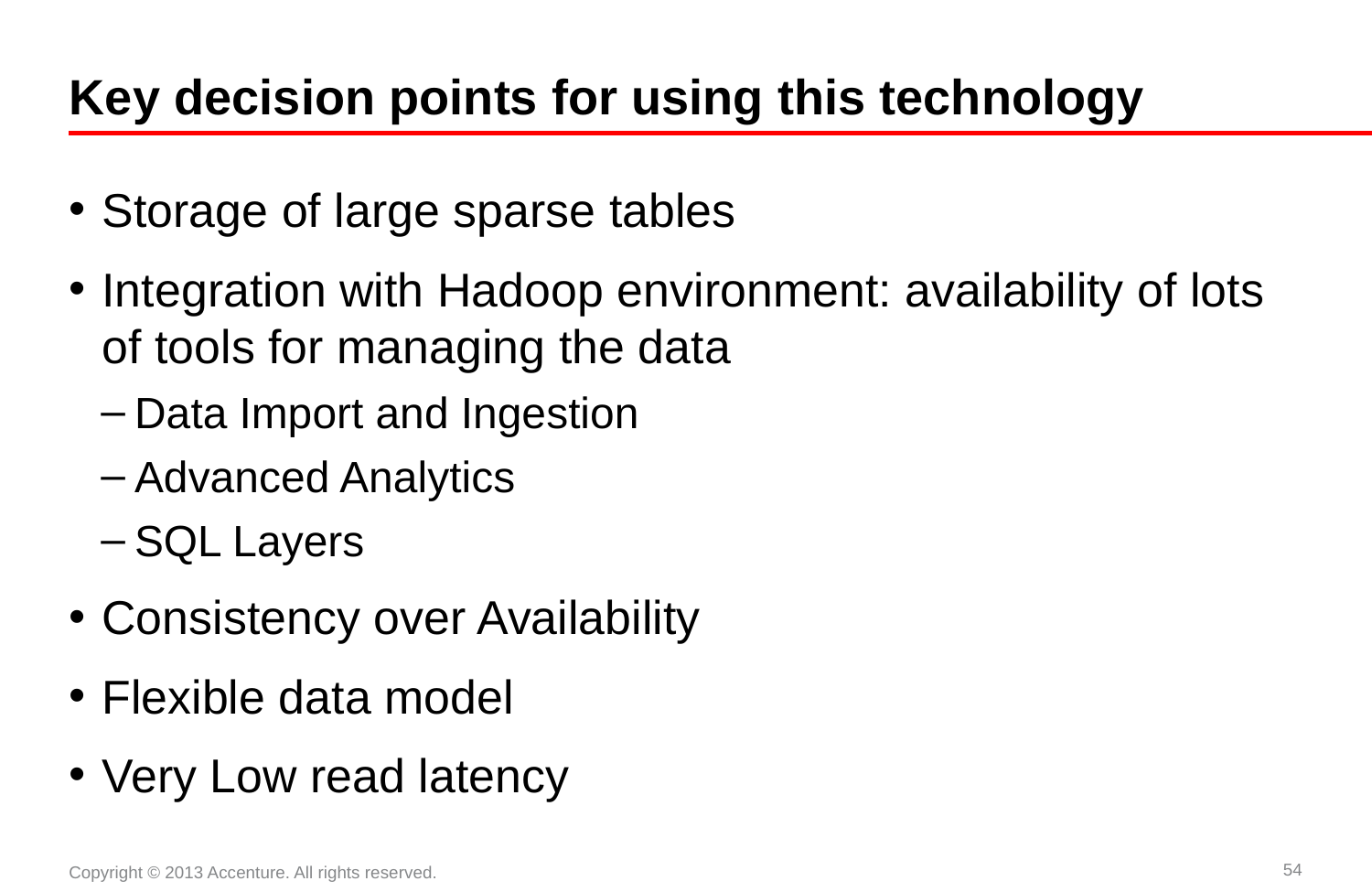

# Key decision points for using this technology
Storage of large sparse tables
Integration with Hadoop environment: availability of lots of tools for managing the data
Data Import and Ingestion
Advanced Analytics
SQL Layers
Consistency over Availability
Flexible data model
Very Low read latency